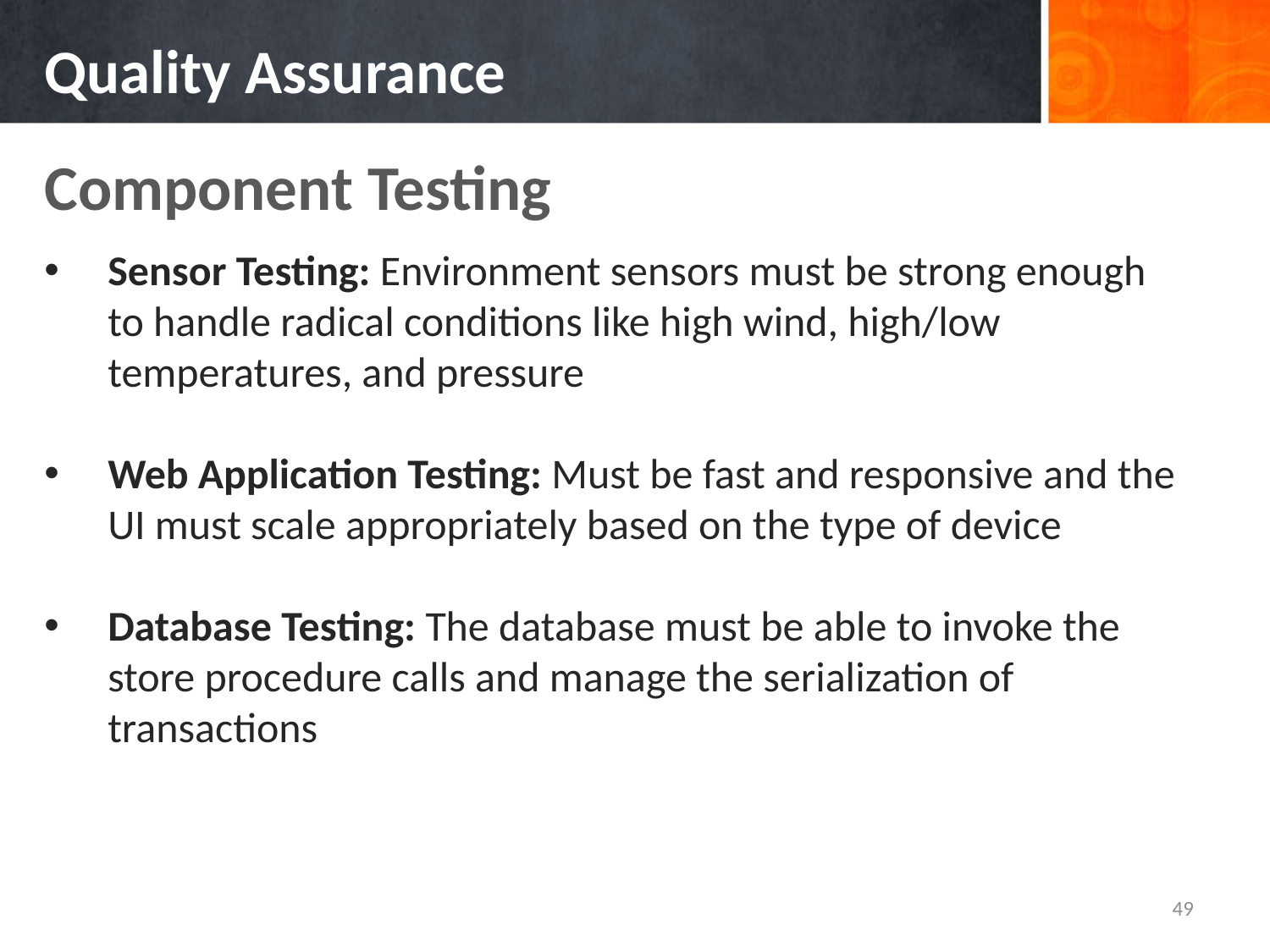

# Quality Assurance
Component Testing

Sensor Testing: Environment sensors must be strong enough to handle radical conditions like high wind, high/low temperatures, and pressure

Web Application Testing: Must be fast and responsive and the UI must scale appropriately based on the type of device

Database Testing: The database must be able to invoke the store procedure calls and manage the serialization of transactions

49